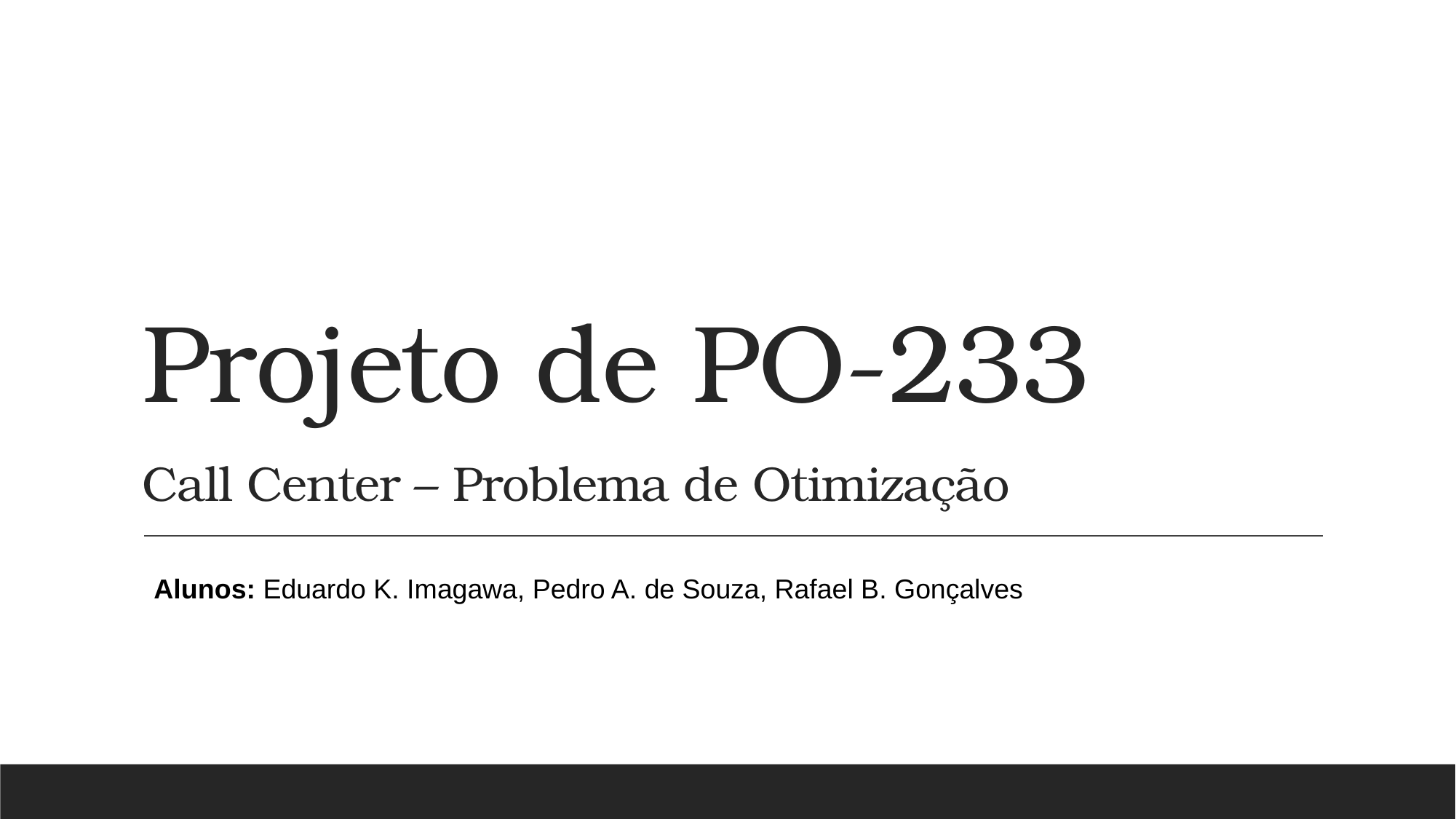

# Projeto de PO-233 Call Center – Problema de Otimização
Alunos: Eduardo K. Imagawa, Pedro A. de Souza, Rafael B. Gonçalves